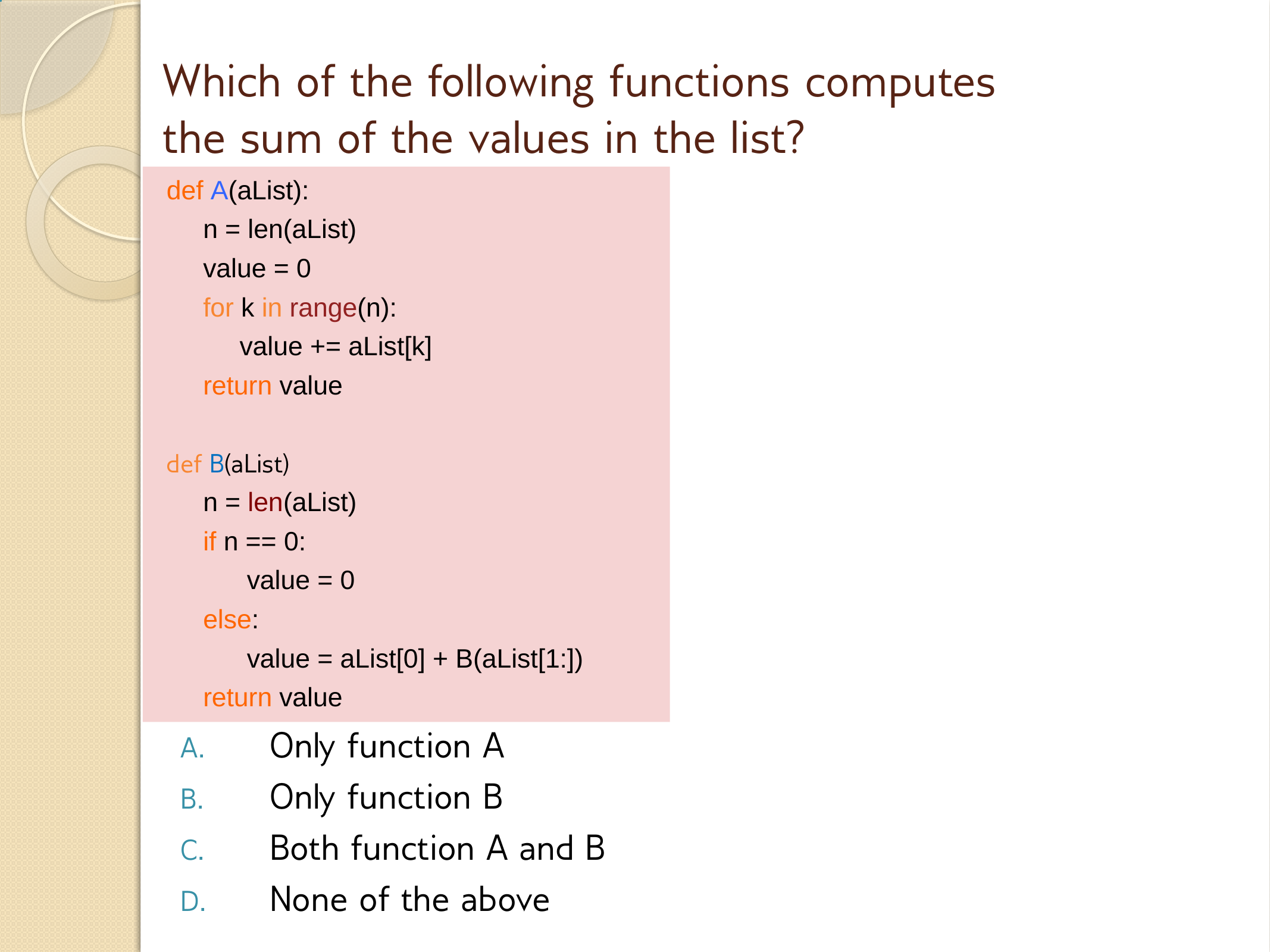

# Which of the following functions computes the sum of the values in the list?
def A(aList):
     n = len(aList)
     value = 0
     for k in range(n):
          value += aList[k]
     return value

def B(aList)
     n = len(aList)
     if n == 0:
           value = 0
     else:
           value = aList[0] + B(aList[1:])
     return value
Only function A
Only function B
Both function A and B
None of the above